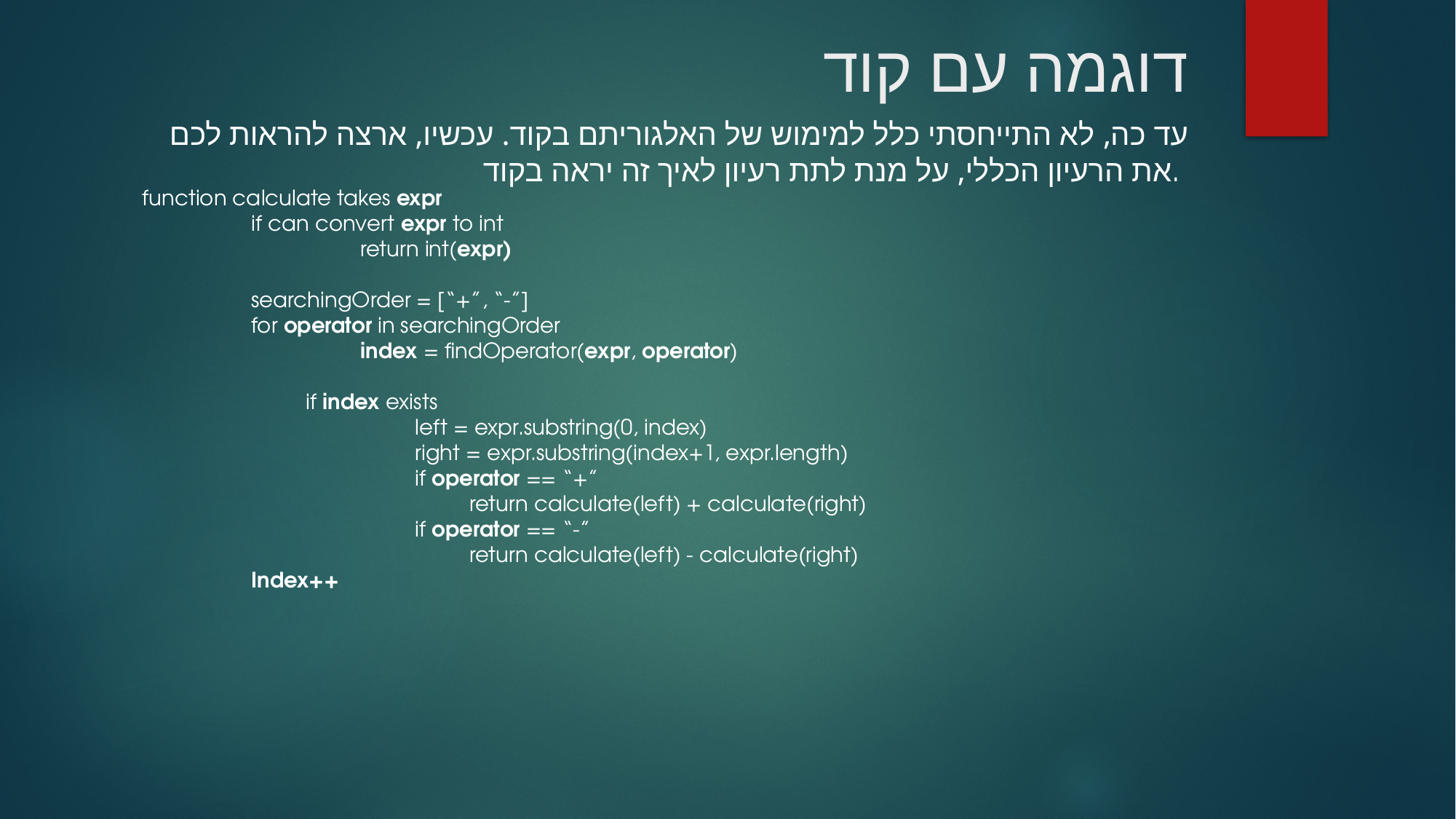

# דוגמה עם קוד
עד כה, לא התייחסתי כלל למימוש של האלגוריתם בקוד. עכשיו, ארצה להראות לכם את הרעיון הכללי, על מנת לתת רעיון לאיך זה יראה בקוד.

function calculate takes expr
	if can convert expr to int
		return int(expr)

	searchingOrder = [“+”, “-”]
	for operator in searchingOrder
		index = findOperator(expr, operator)

	if index exists
		left = expr.substring(0, index)
		right = expr.substring(index+1, expr.length)
		if operator == “+”
		return calculate(left) + calculate(right)
		if operator == “-”
		return calculate(left) - calculate(right)
Index++